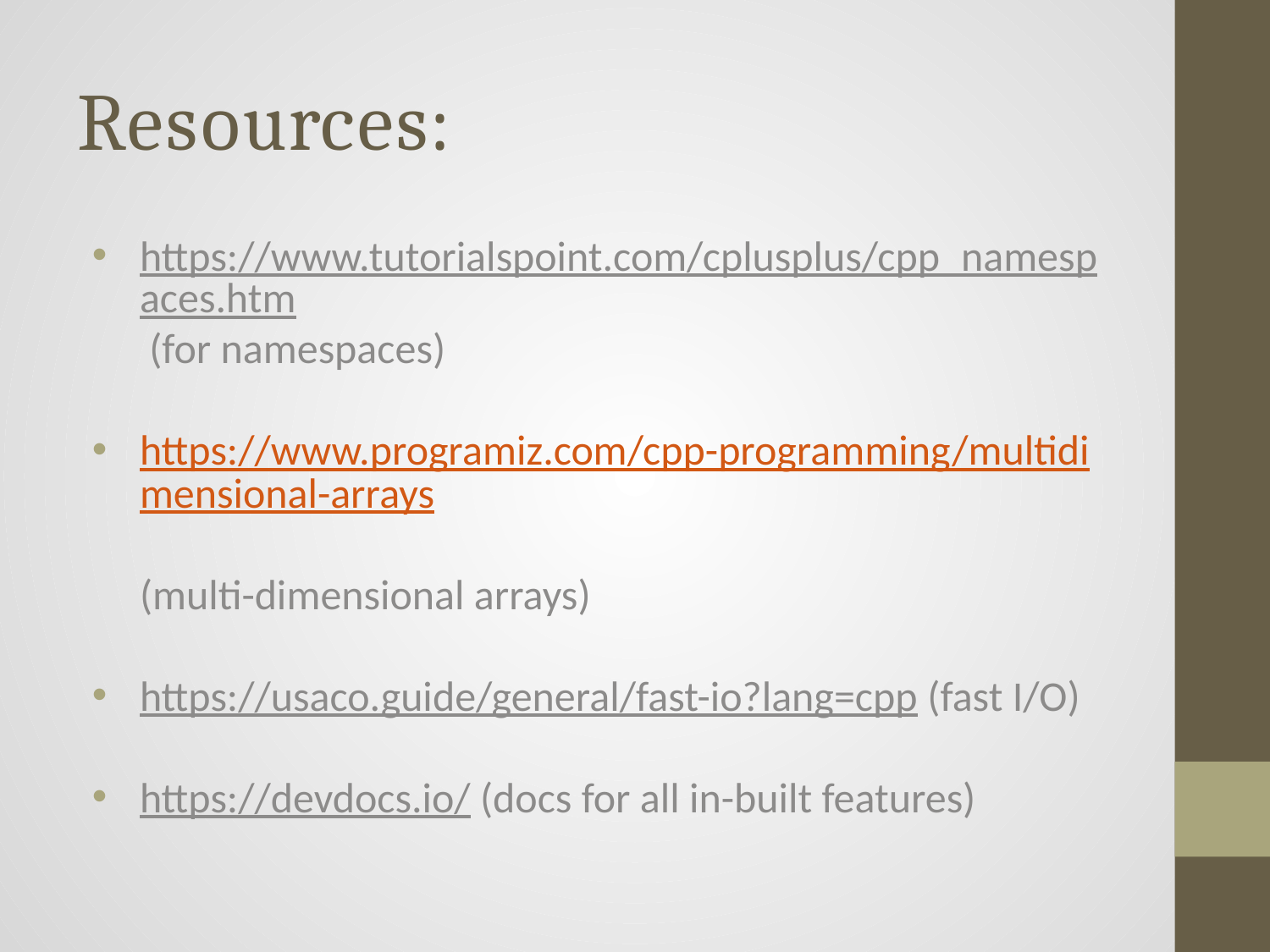

Resources:
https://www.tutorialspoint.com/cplusplus/cpp_namespaces.htm (for namespaces)

https://www.programiz.com/cpp-programming/multidimensional-arrays
(multi-dimensional arrays)

https://usaco.guide/general/fast-io?lang=cpp (fast I/O)

https://devdocs.io/ (docs for all in-built features)